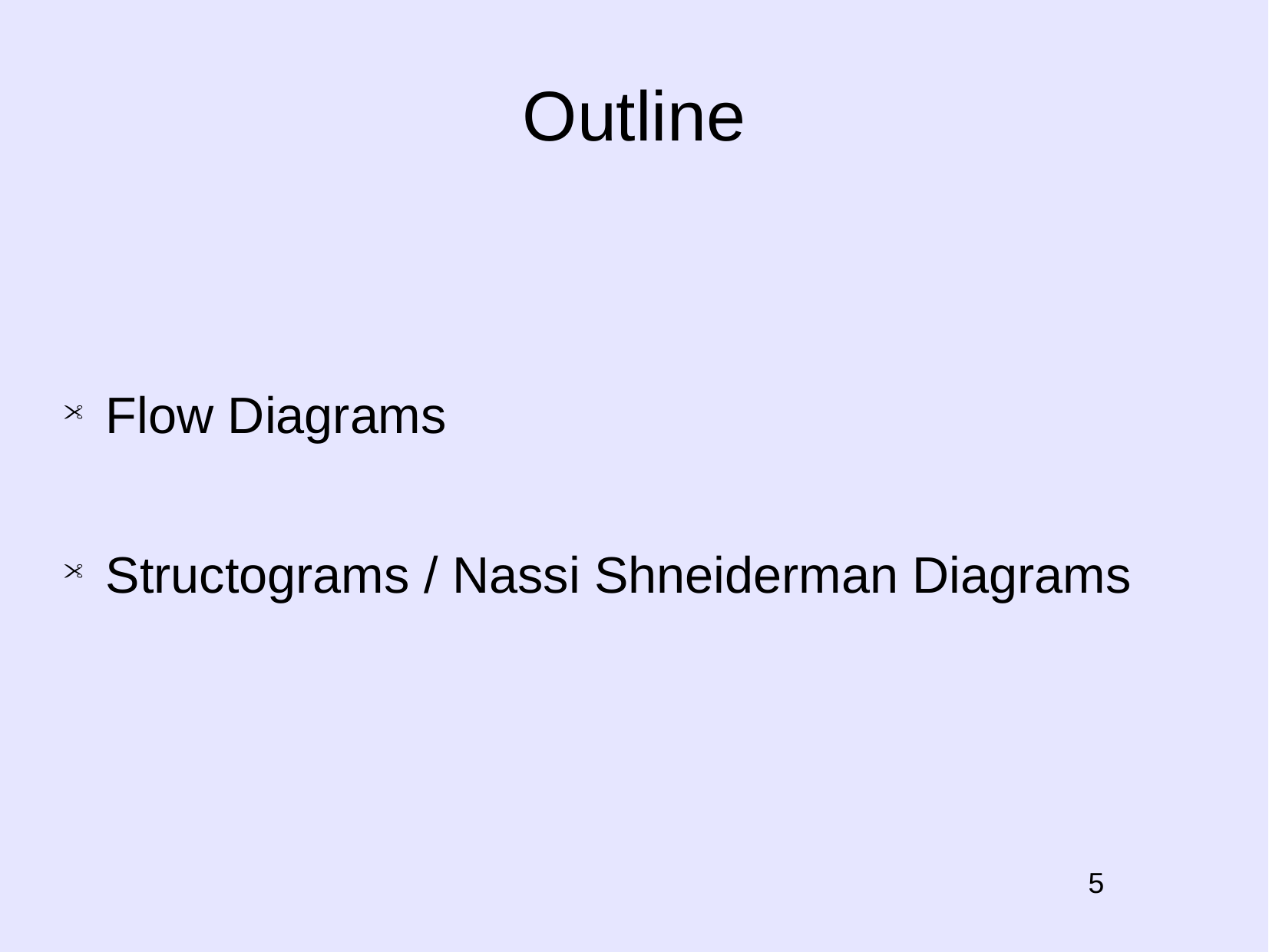

Outline
Flow Diagrams

Structograms / Nassi Shneiderman Diagrams
# 5